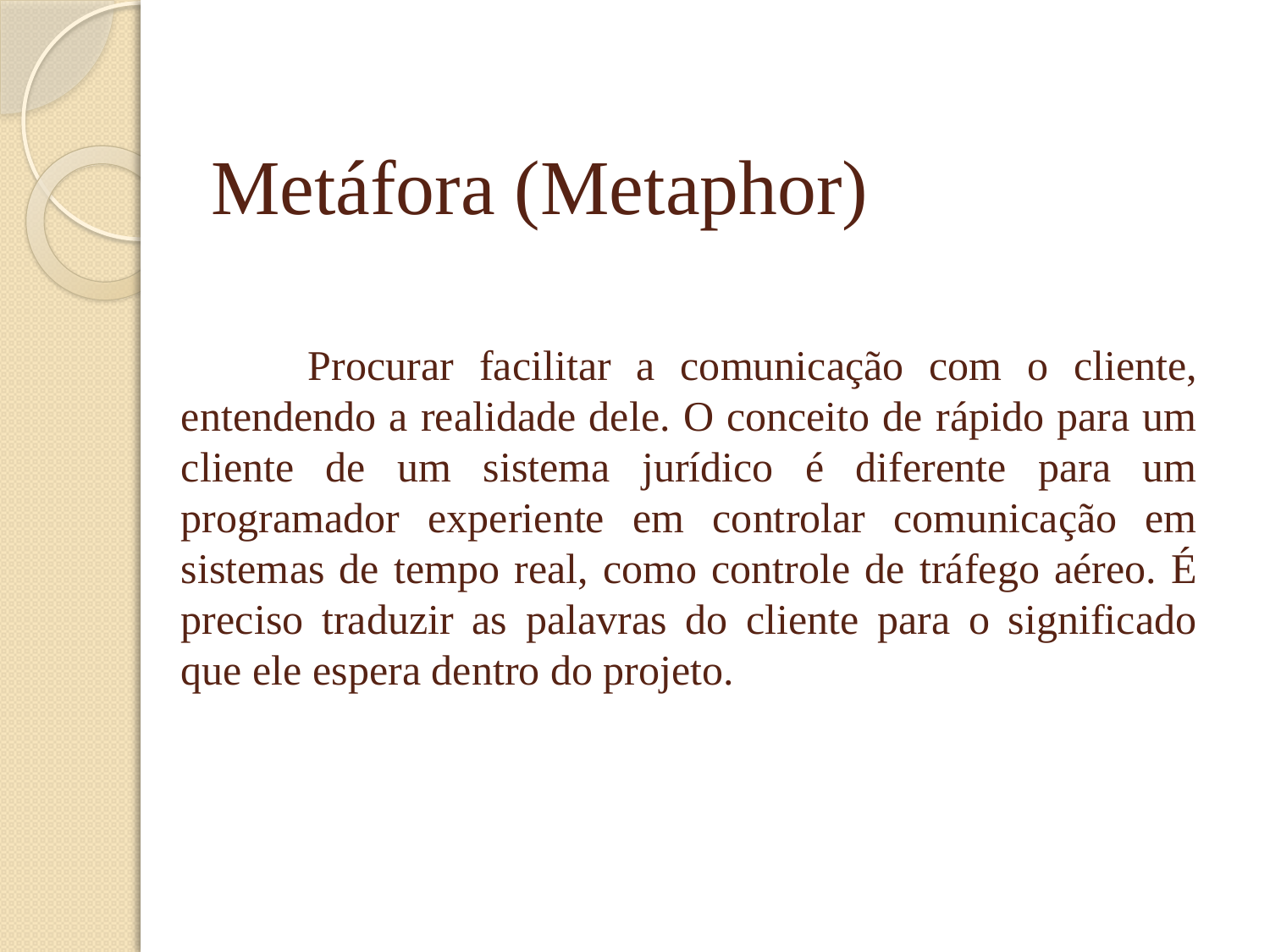

# Metáfora (Metaphor)
	Procurar facilitar a comunicação com o cliente, entendendo a realidade dele. O conceito de rápido para um cliente de um sistema jurídico é diferente para um programador experiente em controlar comunicação em sistemas de tempo real, como controle de tráfego aéreo. É preciso traduzir as palavras do cliente para o significado que ele espera dentro do projeto.